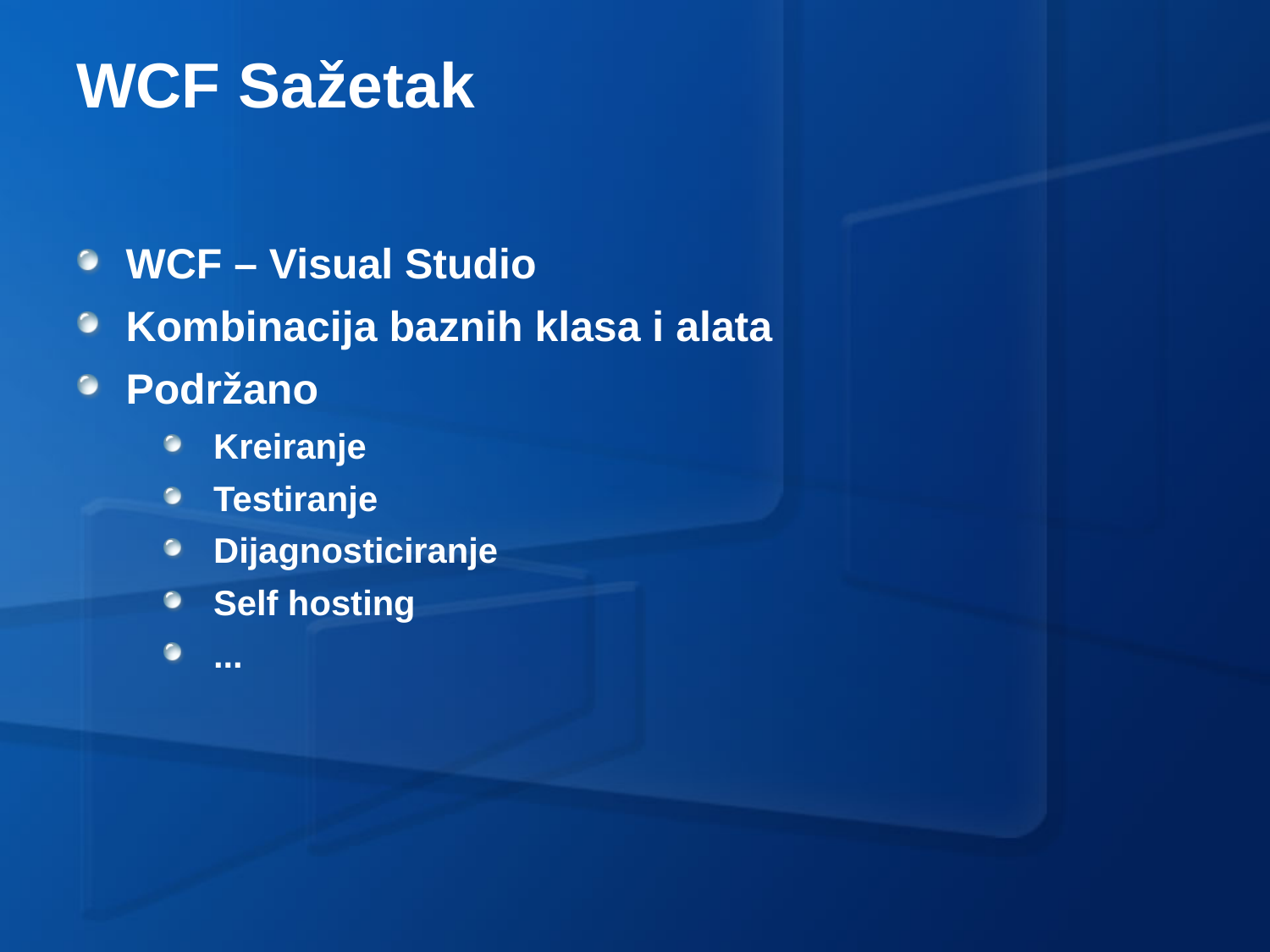

# WCF Sažetak
WCF – Visual Studio
Kombinacija baznih klasa i alata
Podržano
Kreiranje
Testiranje
Dijagnosticiranje
Self hosting
...